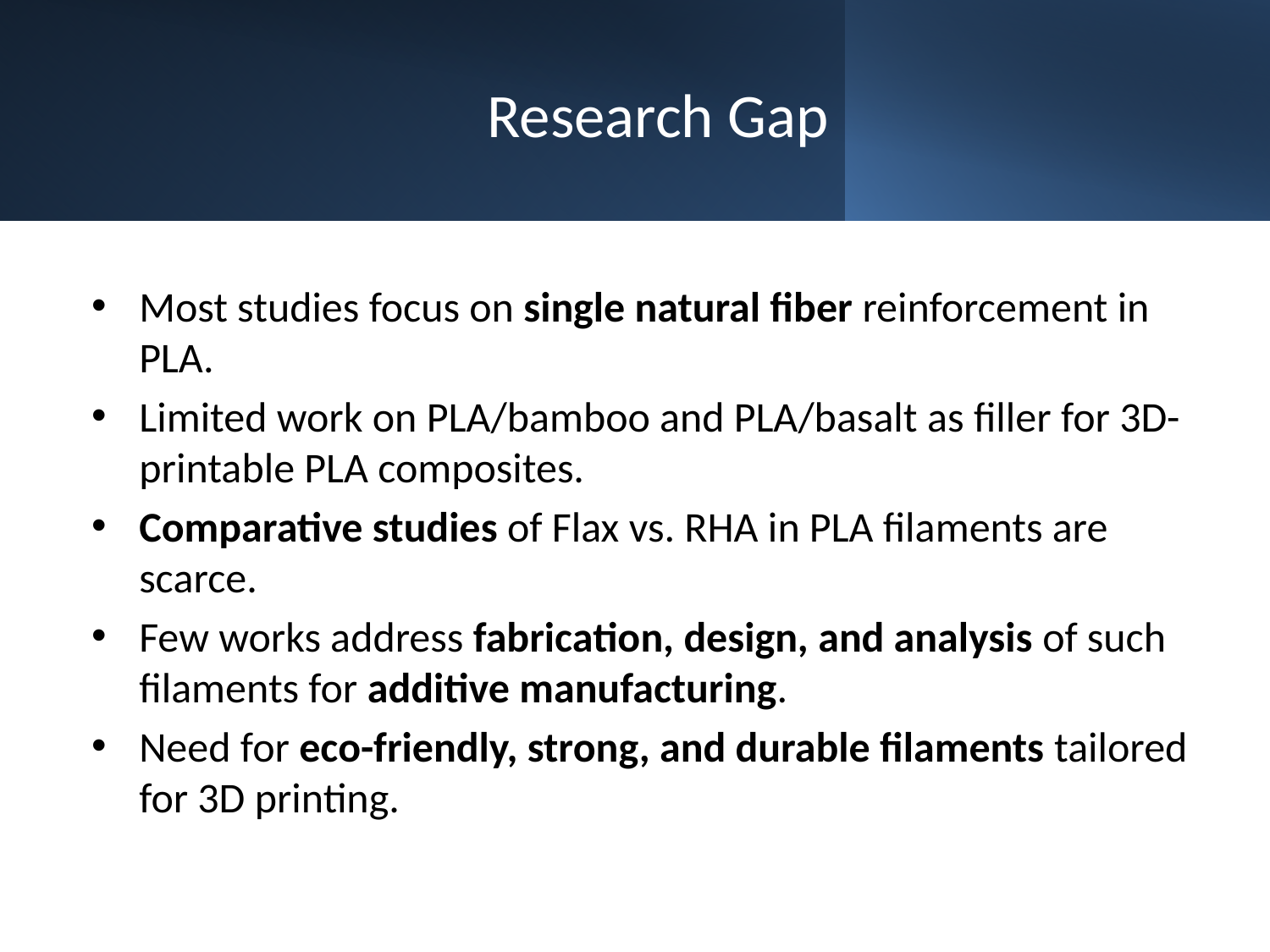

# Research Gap
Most studies focus on single natural fiber reinforcement in PLA.
Limited work on PLA/bamboo and PLA/basalt as filler for 3D-printable PLA composites.
Comparative studies of Flax vs. RHA in PLA filaments are scarce.
Few works address fabrication, design, and analysis of such filaments for additive manufacturing.
Need for eco-friendly, strong, and durable filaments tailored for 3D printing.